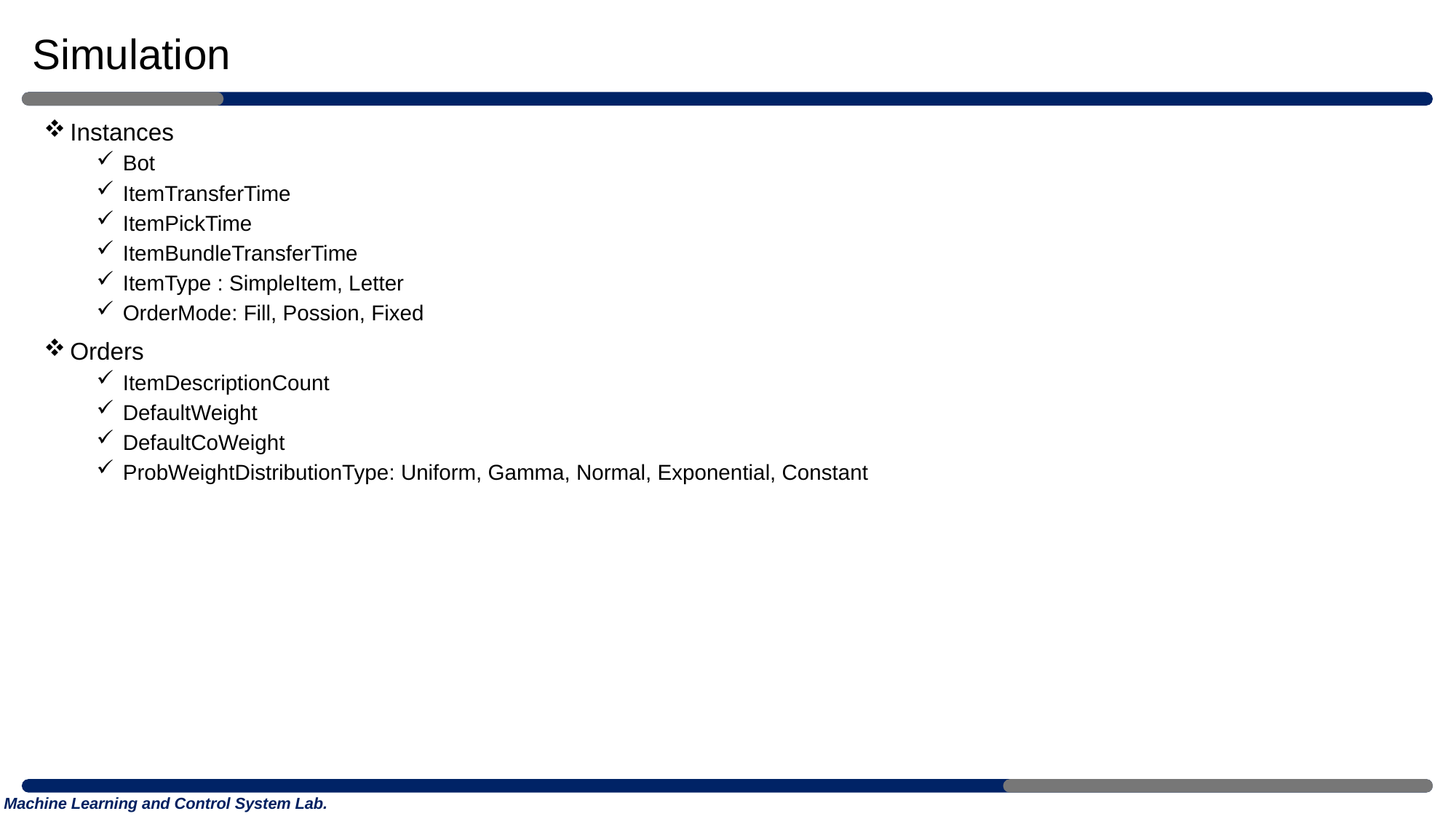

# Simulation
Instances
Bot
ItemTransferTime
ItemPickTime
ItemBundleTransferTime
ItemType : SimpleItem, Letter
OrderMode: Fill, Possion, Fixed
Orders
ItemDescriptionCount
DefaultWeight
DefaultCoWeight
ProbWeightDistributionType: Uniform, Gamma, Normal, Exponential, Constant